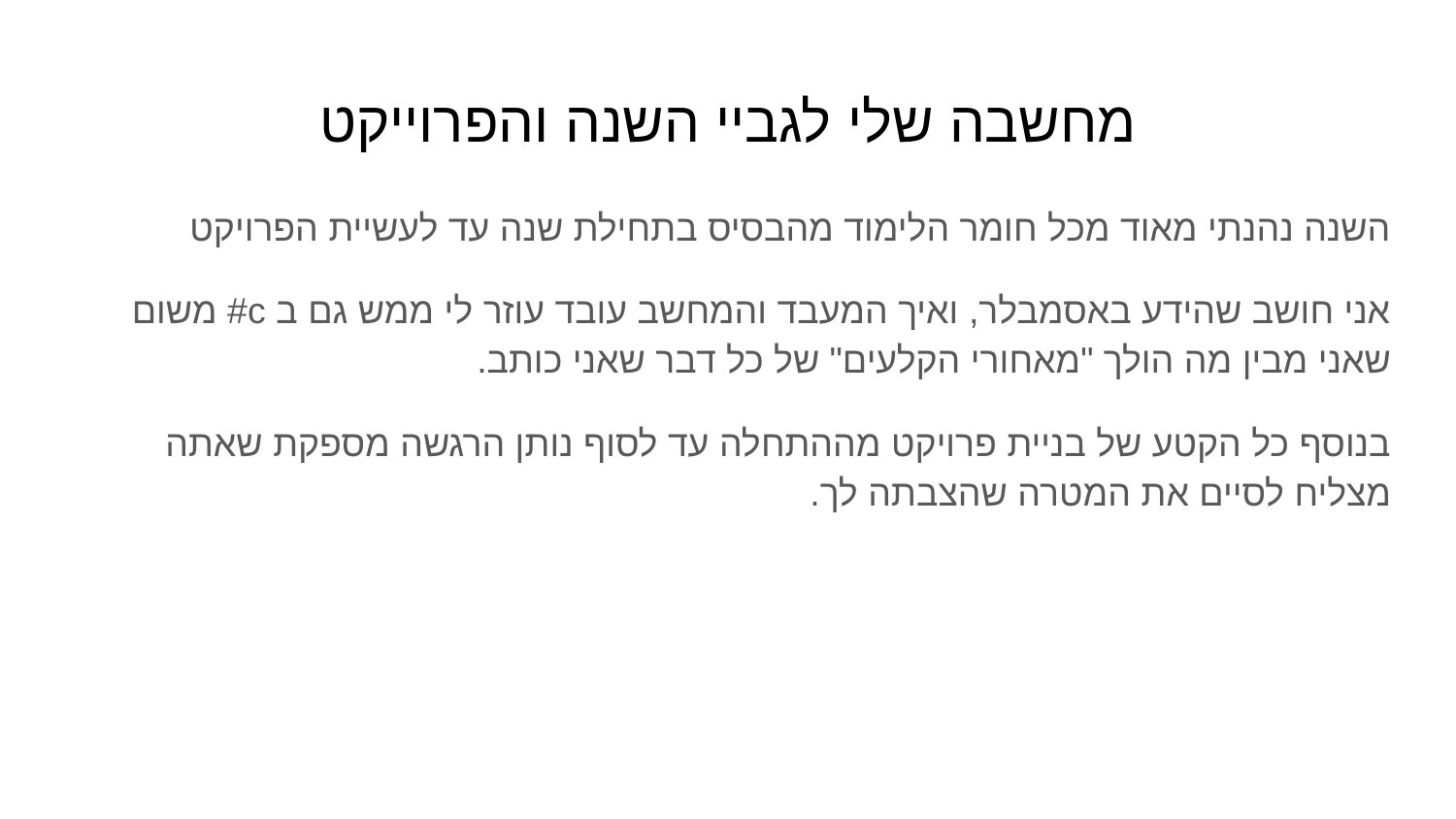

# מחשבה שלי לגביי השנה והפרוייקט
השנה נהנתי מאוד מכל חומר הלימוד מהבסיס בתחילת שנה עד לעשיית הפרויקט
אני חושב שהידע באסמבלר, ואיך המעבד והמחשב עובד עוזר לי ממש גם ב c# משום שאני מבין מה הולך "מאחורי הקלעים" של כל דבר שאני כותב.
בנוסף כל הקטע של בניית פרויקט מההתחלה עד לסוף נותן הרגשה מספקת שאתה מצליח לסיים את המטרה שהצבתה לך.